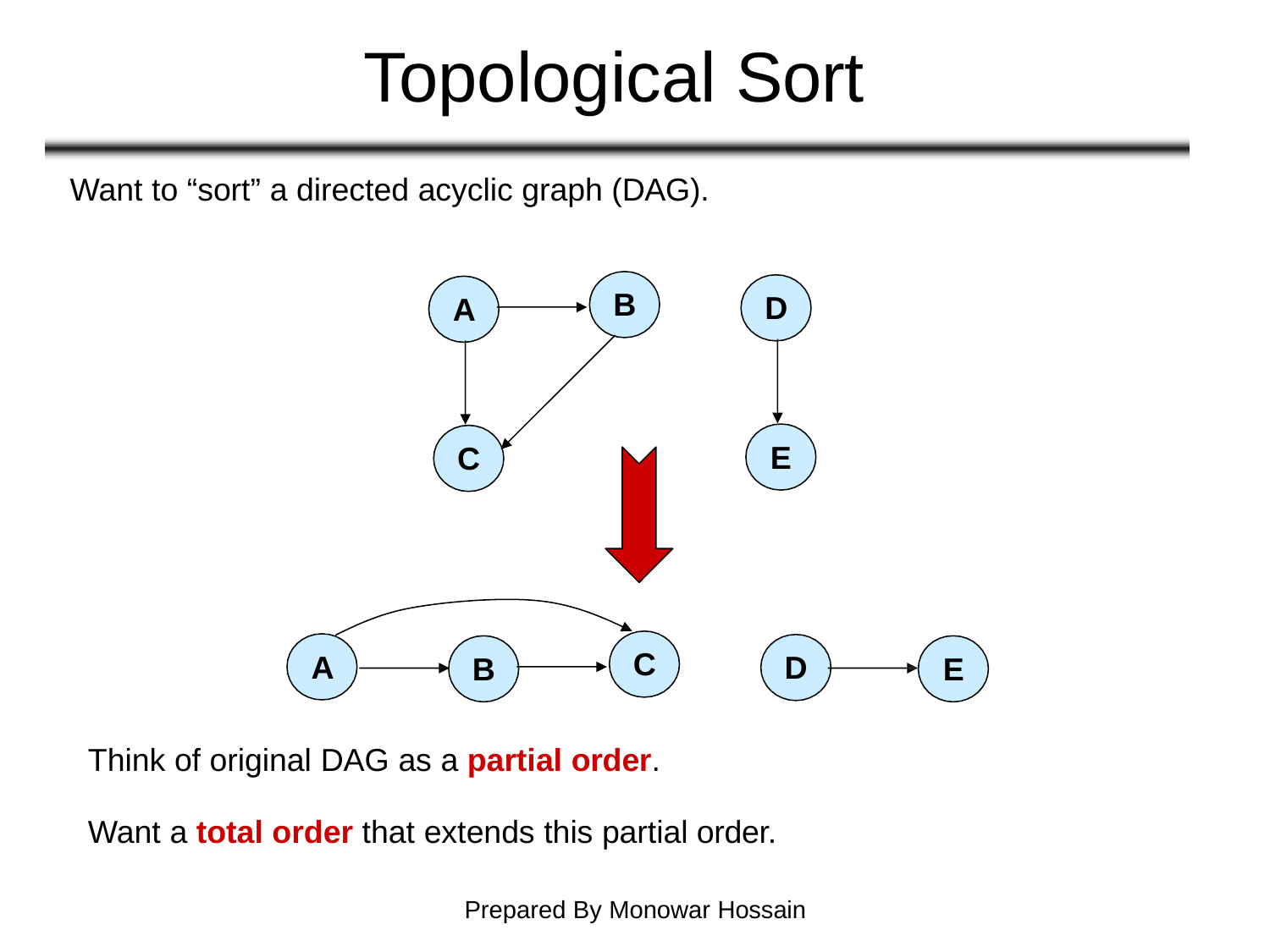

# Topological Sort
Want to “sort” a directed acyclic graph (DAG).

B
D
A

E
C

C
A
D
B
E

Think of original DAG as a partial order.
Want a total order that extends this partial order.
Prepared By Monowar Hossain